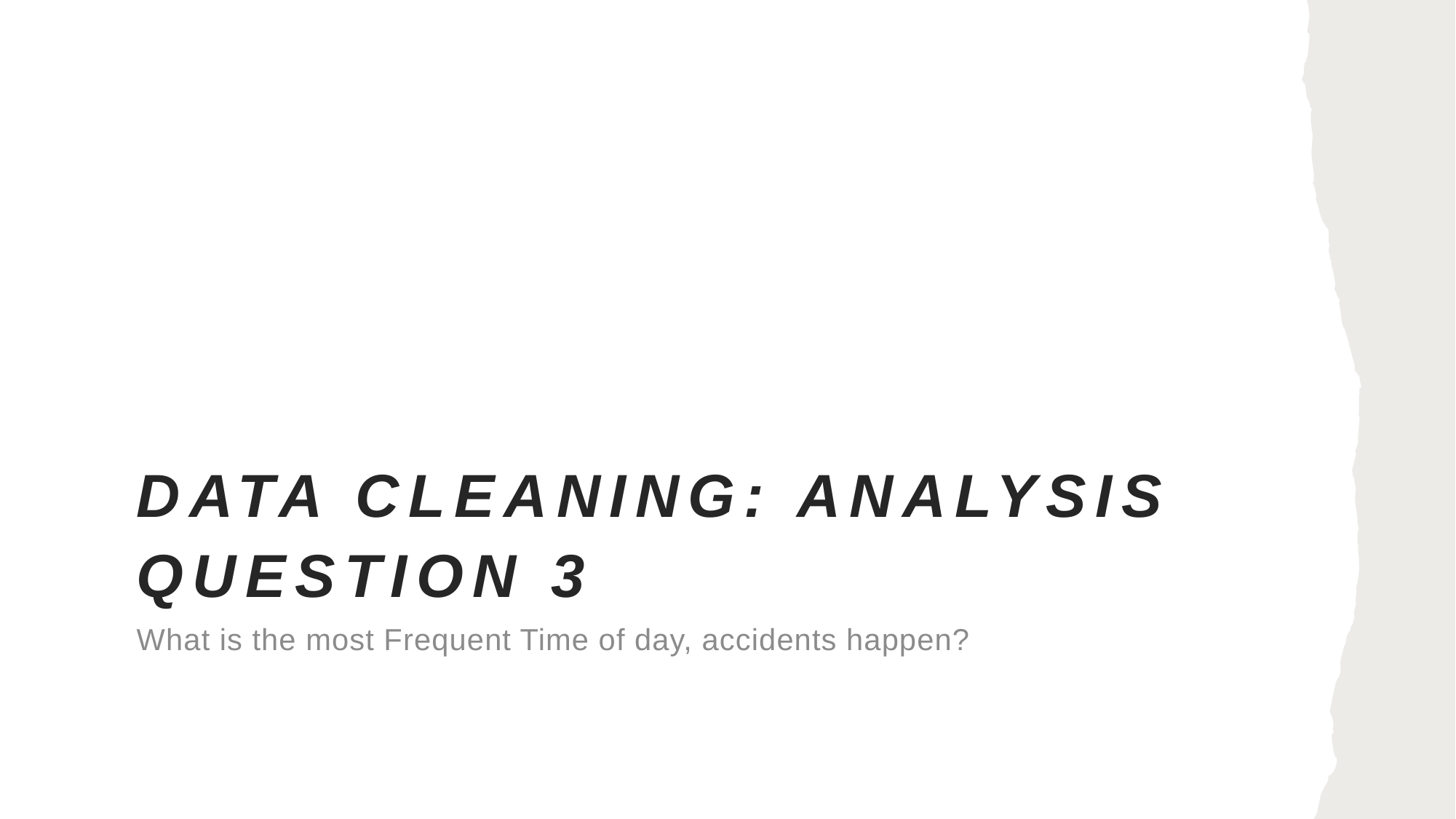

# Data Cleaning: Analysis Question 3
What is the most Frequent Time of day, accidents happen?